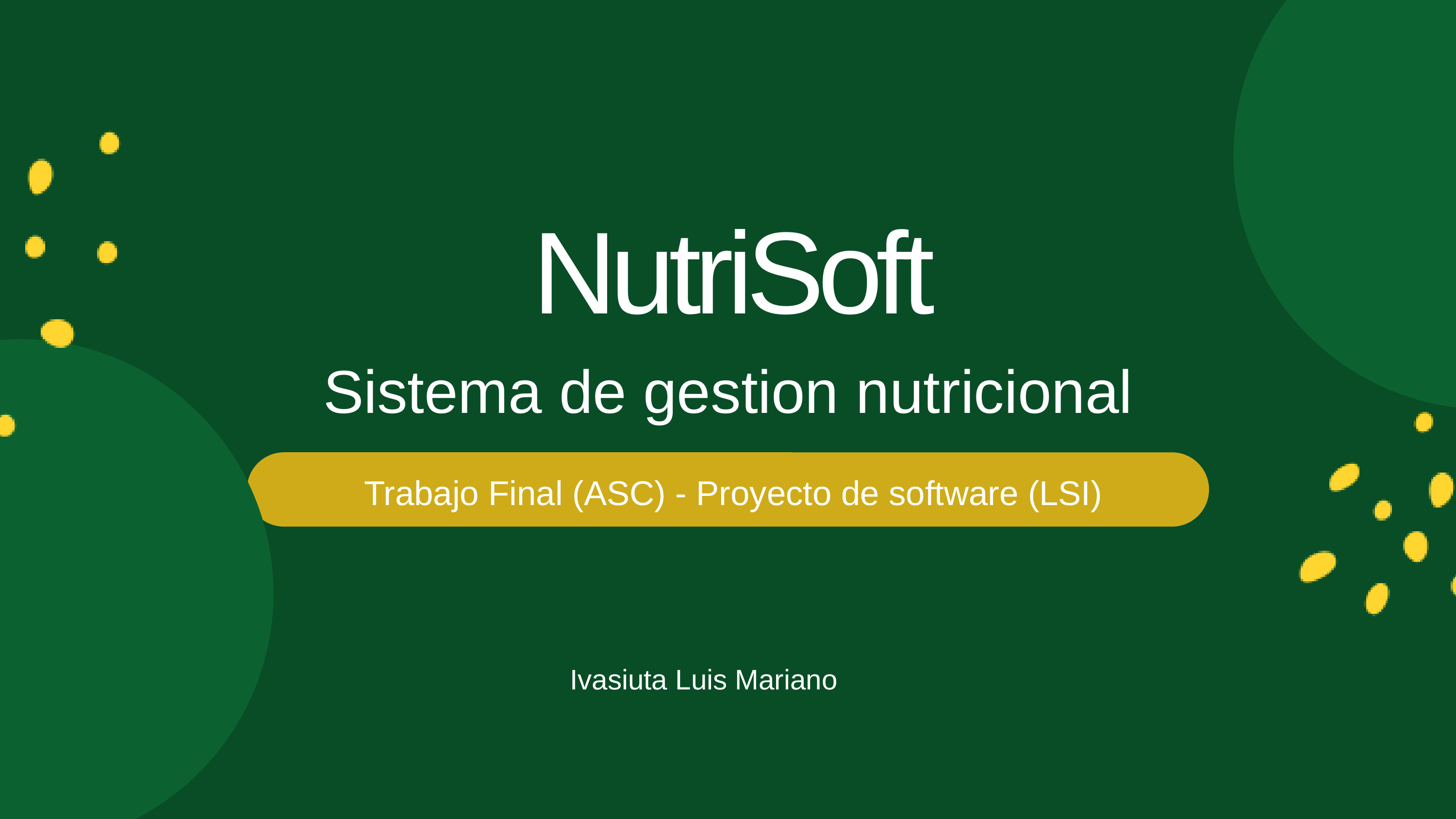

NutriSoft

Sistema de gestion nutricional
Trabajo Final (ASC) - Proyecto de software (LSI)

Ivasiuta Luis Mariano